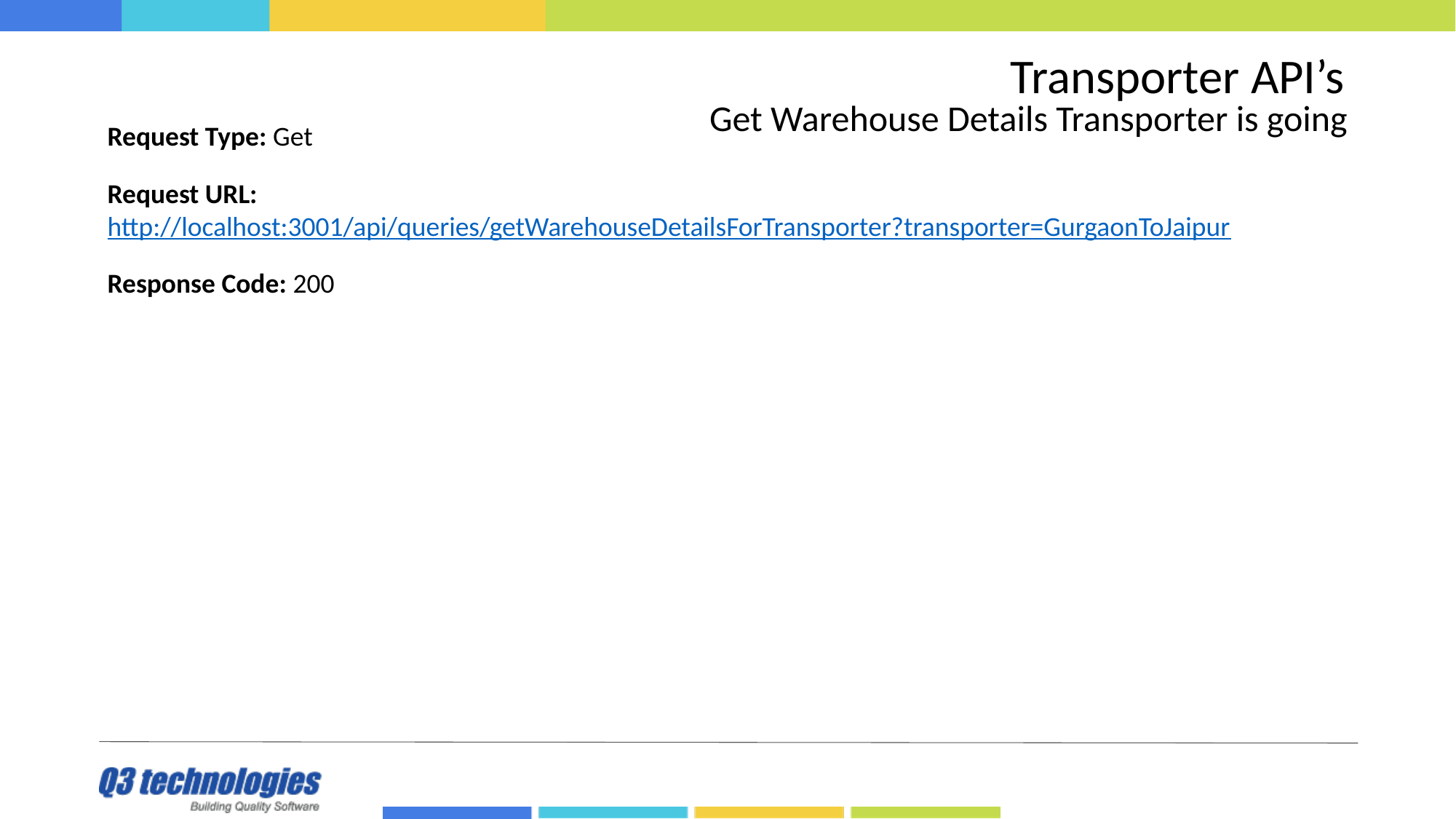

# Transporter API’s
Get Warehouse Details Transporter is going
Request Type: Get
Request URL: http://localhost:3001/api/queries/getWarehouseDetailsForTransporter?transporter=GurgaonToJaipur
Response Code: 200